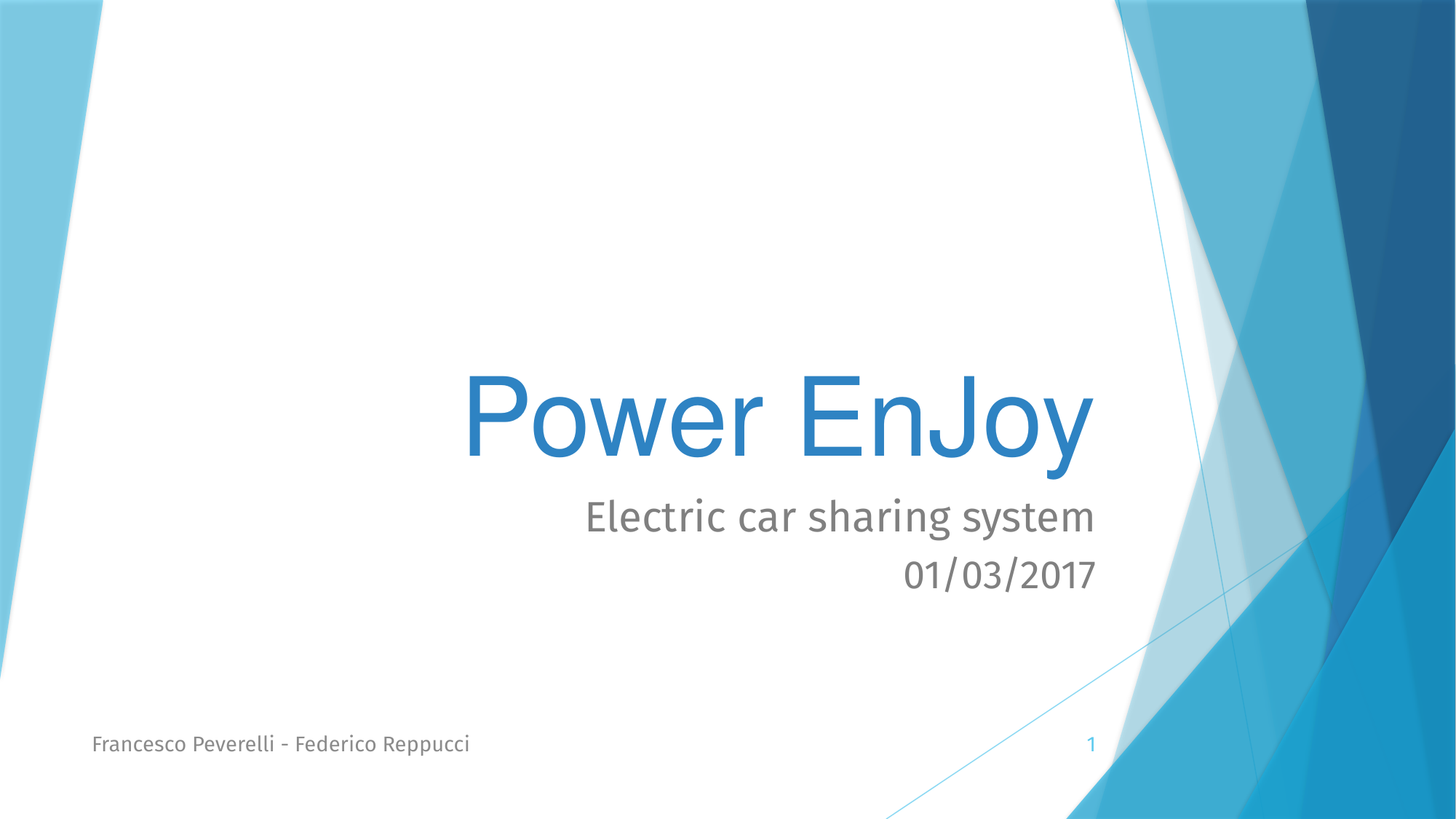

# Power EnJoy
Electric car sharing system
01/03/2017

Francesco Peverelli - Federico Reppucci
1